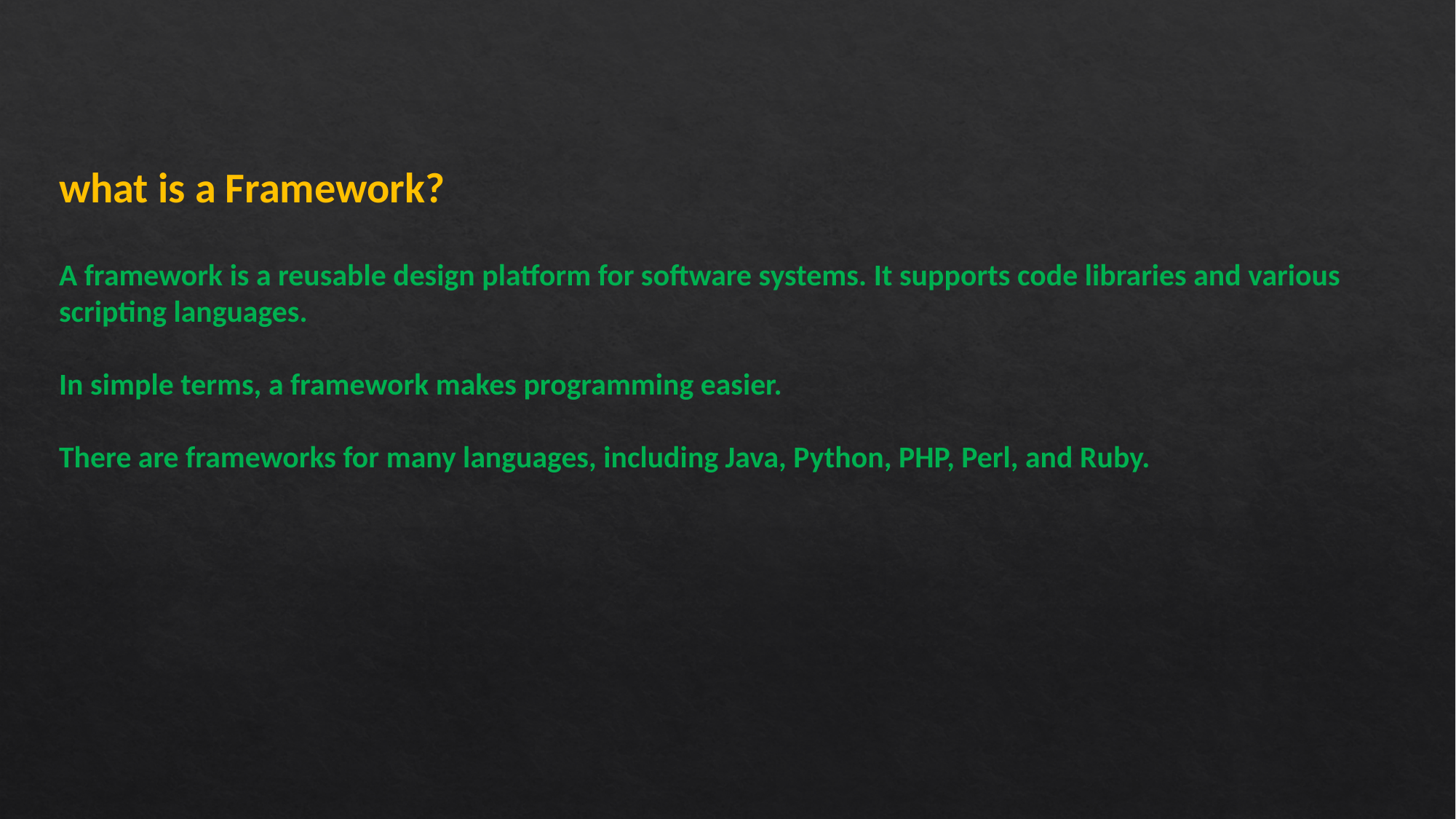

what is a Framework?

A framework is a reusable design platform for software systems. It supports code libraries and various scripting languages.

In simple terms, a framework makes programming easier.

There are frameworks for many languages, including Java, Python, PHP, Perl, and Ruby.